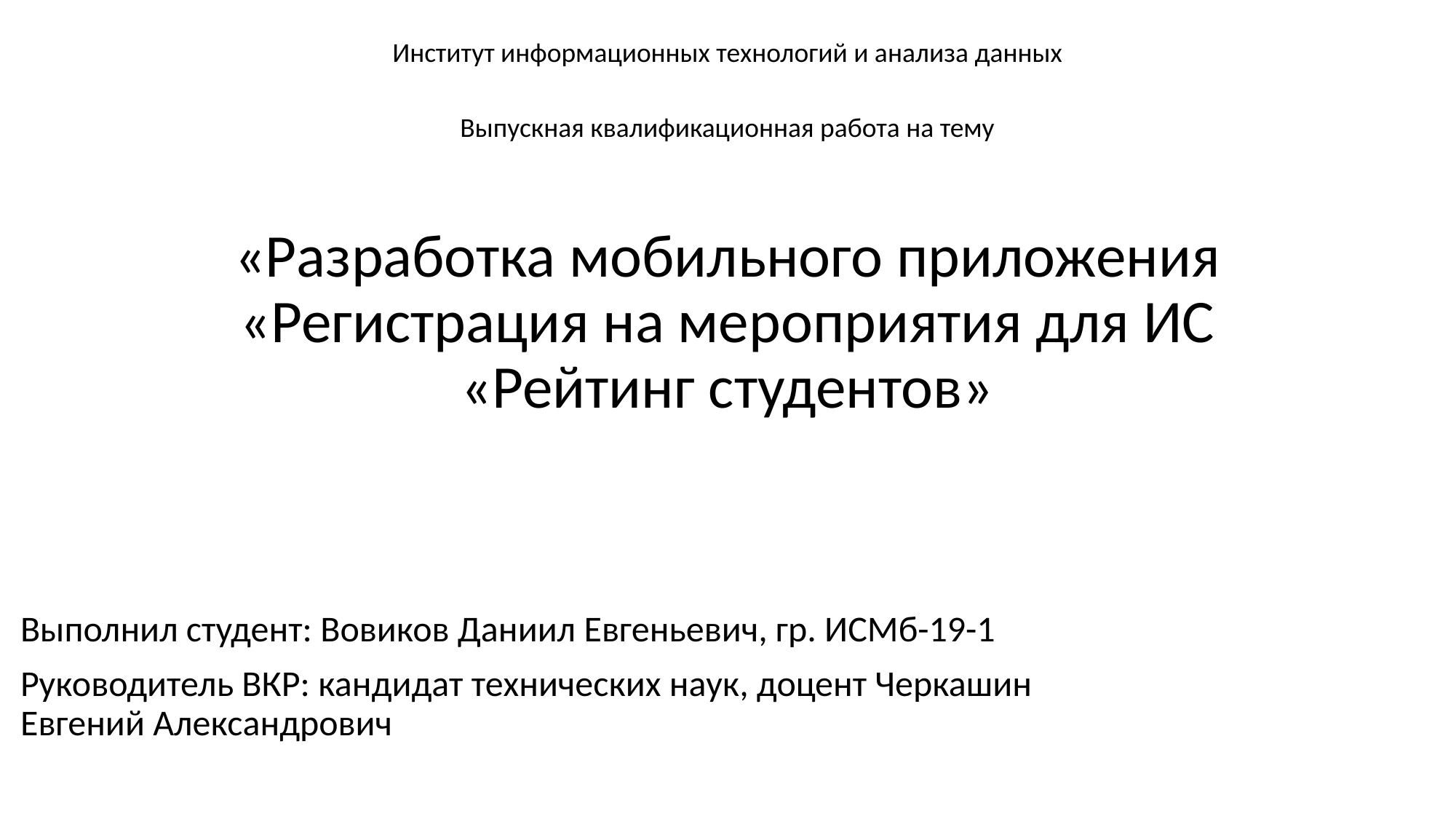

Институт информационных технологий и анализа данных
Выпускная квалификационная работа на тему
# «Разработка мобильного приложения «Регистрация на мероприятия для ИС «Рейтинг студентов»
Выполнил студент: Вовиков Даниил Евгеньевич, гр. ИСМб-19-1
Руководитель ВКР: кандидат технических наук, доцент Черкашин Евгений Александрович